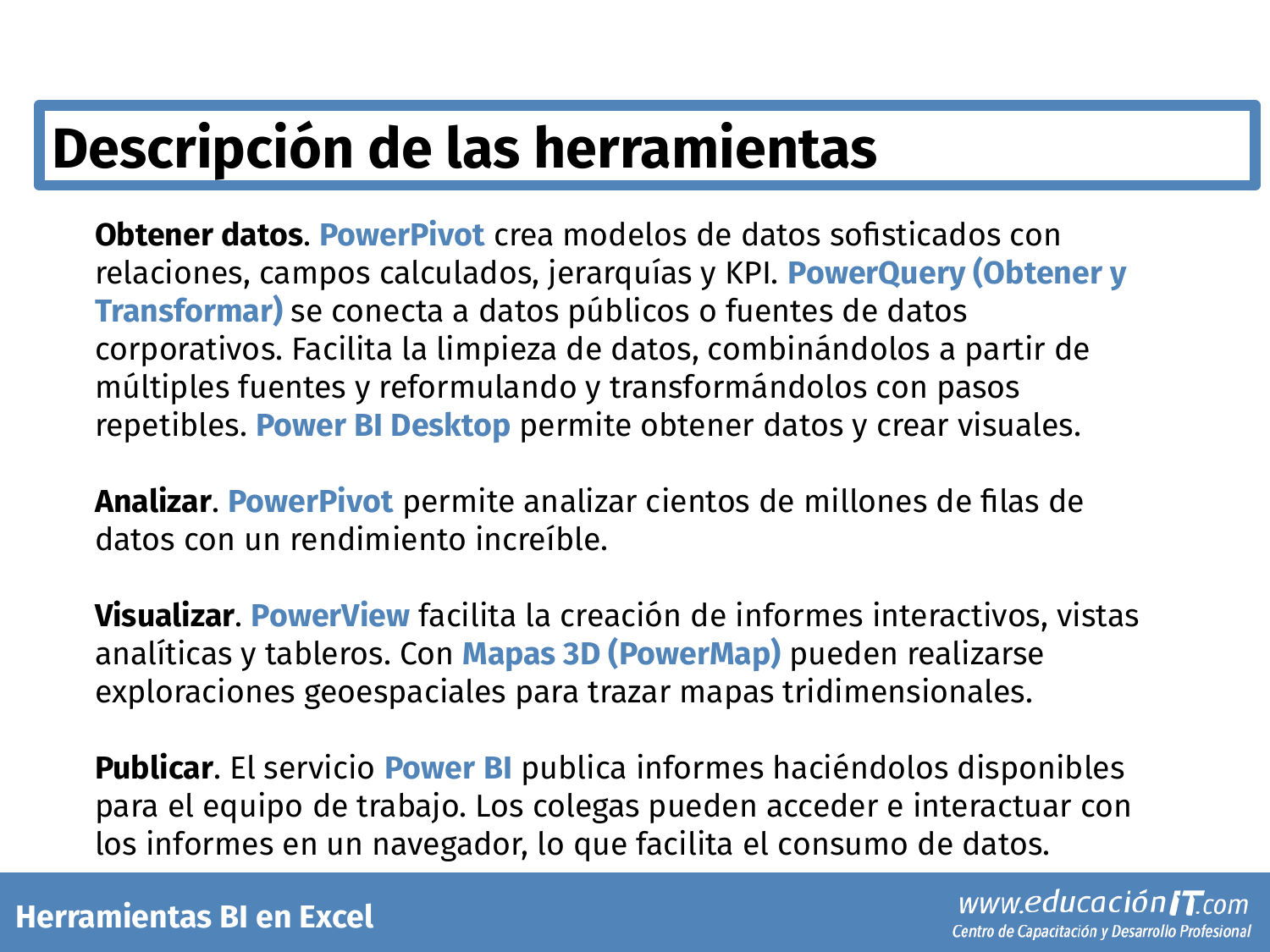

Descripción de las herramientas
Obtener datos. PowerPivot crea modelos de datos sofisticados con relaciones, campos calculados, jerarquías y KPI. PowerQuery (Obtener y Transformar) se conecta a datos públicos o fuentes de datos corporativos. Facilita la limpieza de datos, combinándolos a partir de múltiples fuentes y reformulando y transformándolos con pasos repetibles. Power BI Desktop permite obtener datos y crear visuales.

Analizar. PowerPivot permite analizar cientos de millones de filas de datos con un rendimiento increíble.

Visualizar. PowerView facilita la creación de informes interactivos, vistas analíticas y tableros. Con Mapas 3D (PowerMap) pueden realizarse exploraciones geoespaciales para trazar mapas tridimensionales.

Publicar. El servicio Power BI publica informes haciéndolos disponibles para el equipo de trabajo. Los colegas pueden acceder e interactuar con los informes en un navegador, lo que facilita el consumo de datos.